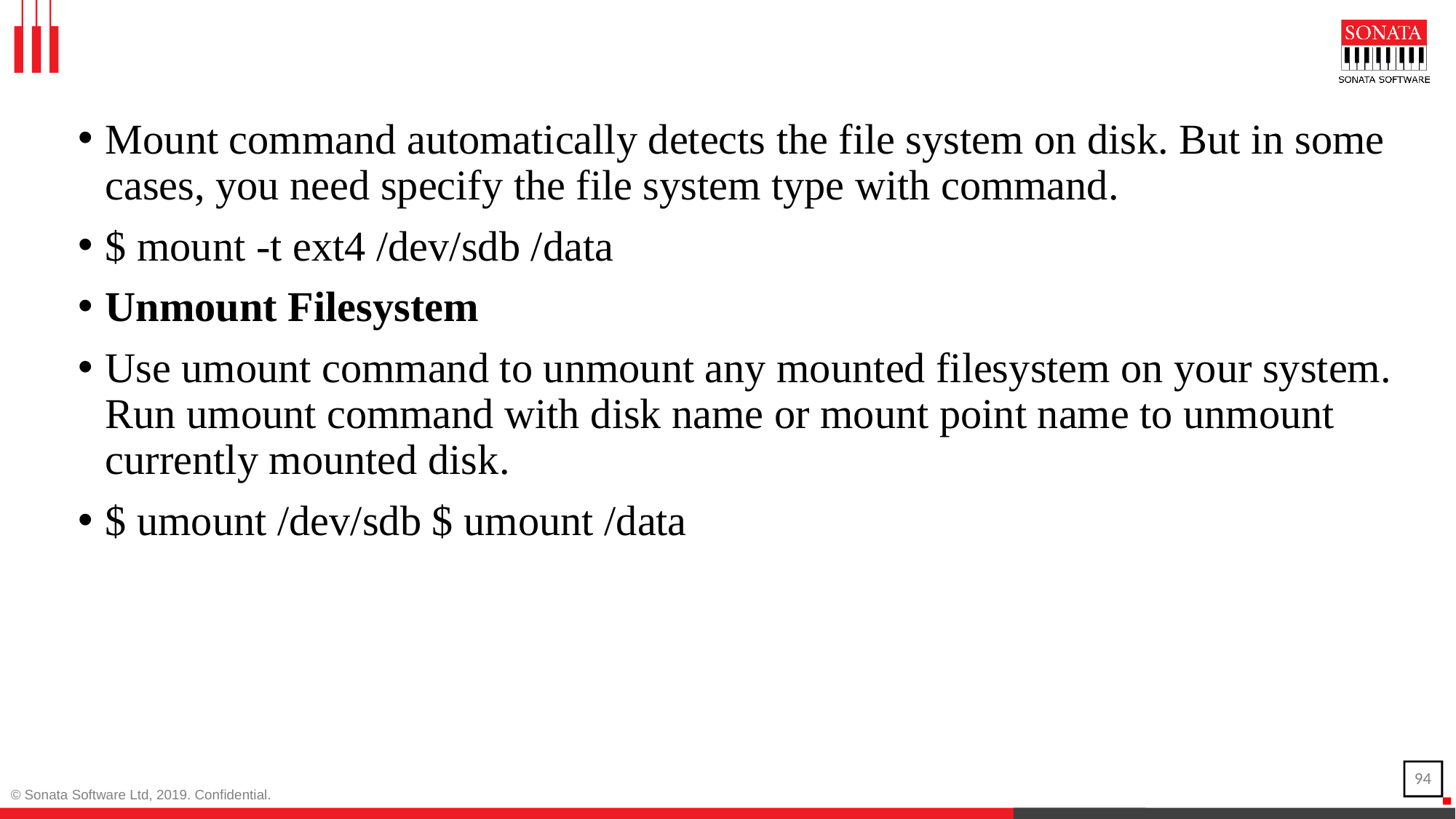

Mount command automatically detects the file system on disk. But in some cases, you need specify the file system type with command.
$ mount -t ext4 /dev/sdb /data
Unmount Filesystem
Use umount command to unmount any mounted filesystem on your system. Run umount command with disk name or mount point name to unmount currently mounted disk.
$ umount /dev/sdb $ umount /data